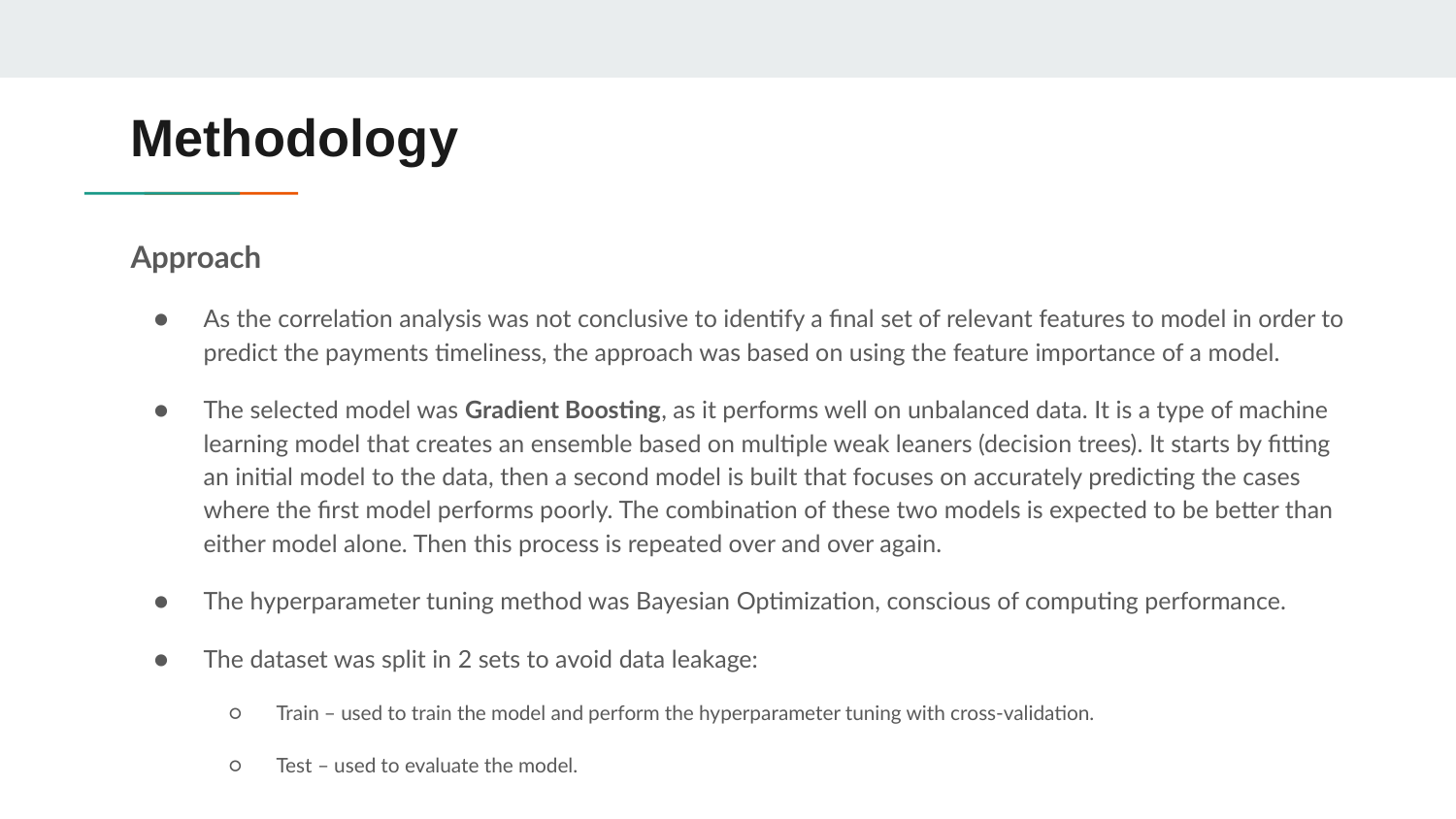

# Methodology
Approach
As the correlation analysis was not conclusive to identify a final set of relevant features to model in order to predict the payments timeliness, the approach was based on using the feature importance of a model.
The selected model was Gradient Boosting, as it performs well on unbalanced data. It is a type of machine learning model that creates an ensemble based on multiple weak leaners (decision trees). It starts by fitting an initial model to the data, then a second model is built that focuses on accurately predicting the cases where the first model performs poorly. The combination of these two models is expected to be better than either model alone. Then this process is repeated over and over again.
The hyperparameter tuning method was Bayesian Optimization, conscious of computing performance.
The dataset was split in 2 sets to avoid data leakage:
Train – used to train the model and perform the hyperparameter tuning with cross-validation.
Test – used to evaluate the model.